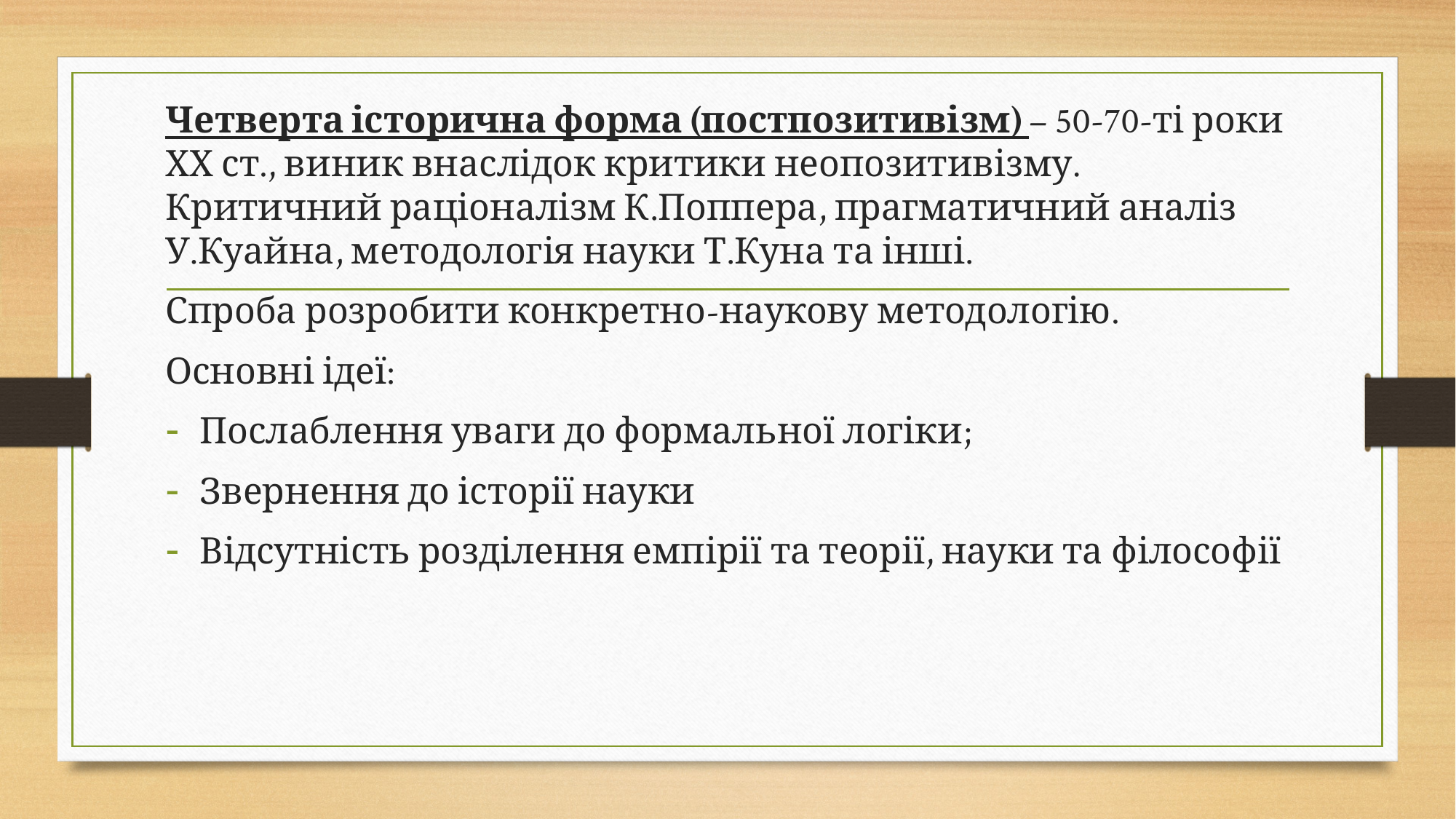

Четверта історична форма (постпозитивізм) – 50-70-ті роки ХХ ст., виник внаслідок критики неопозитивізму. Критичний раціоналізм К.Поппера, прагматичний аналіз У.Куайна, методологія науки Т.Куна та інші.
Спроба розробити конкретно-наукову методологію.
Основні ідеї:
Послаблення уваги до формальної логіки;
Звернення до історії науки
Відсутність розділення емпірії та теорії, науки та філософії